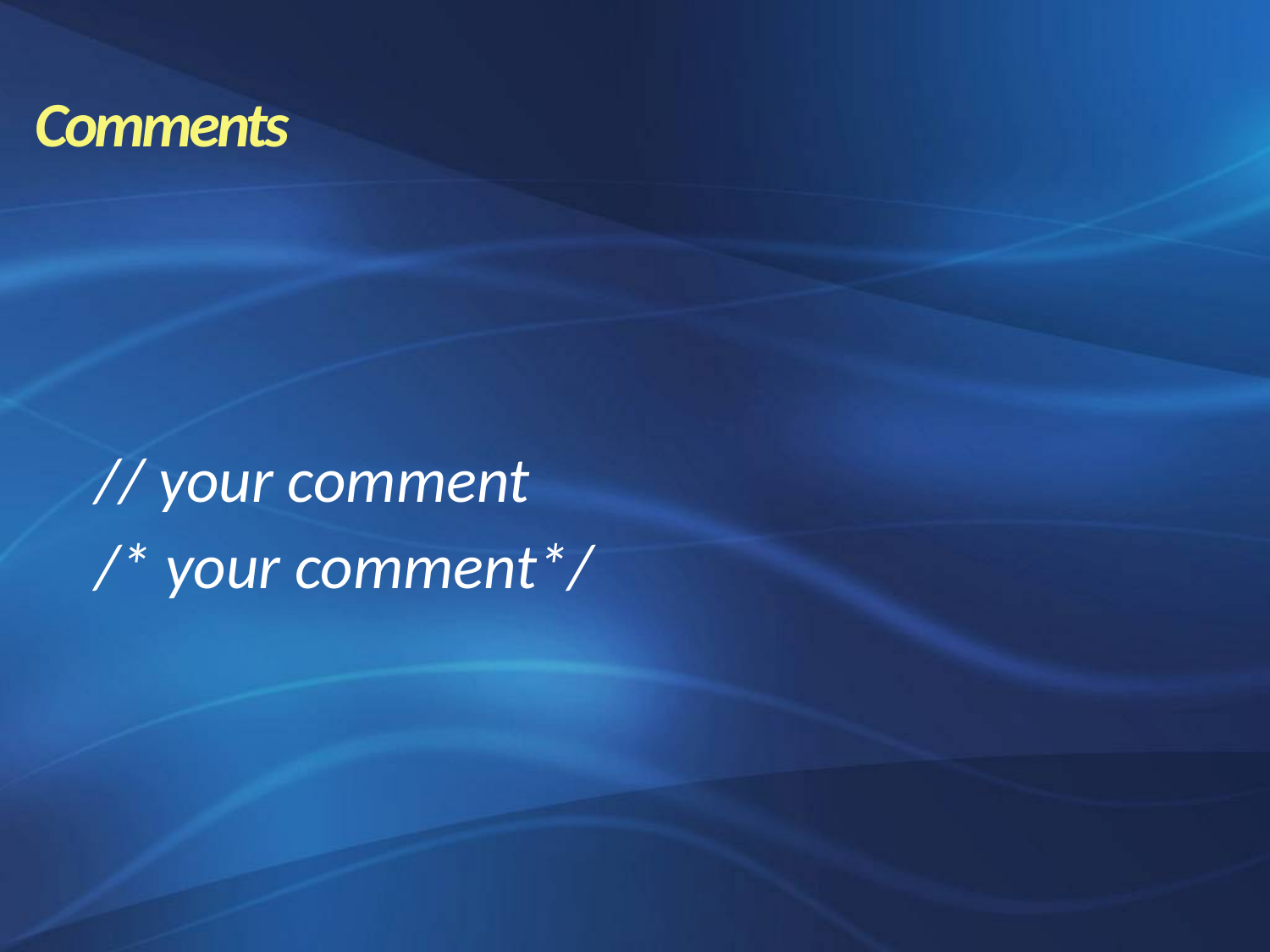

Comments
// your comment
/* your comment*/